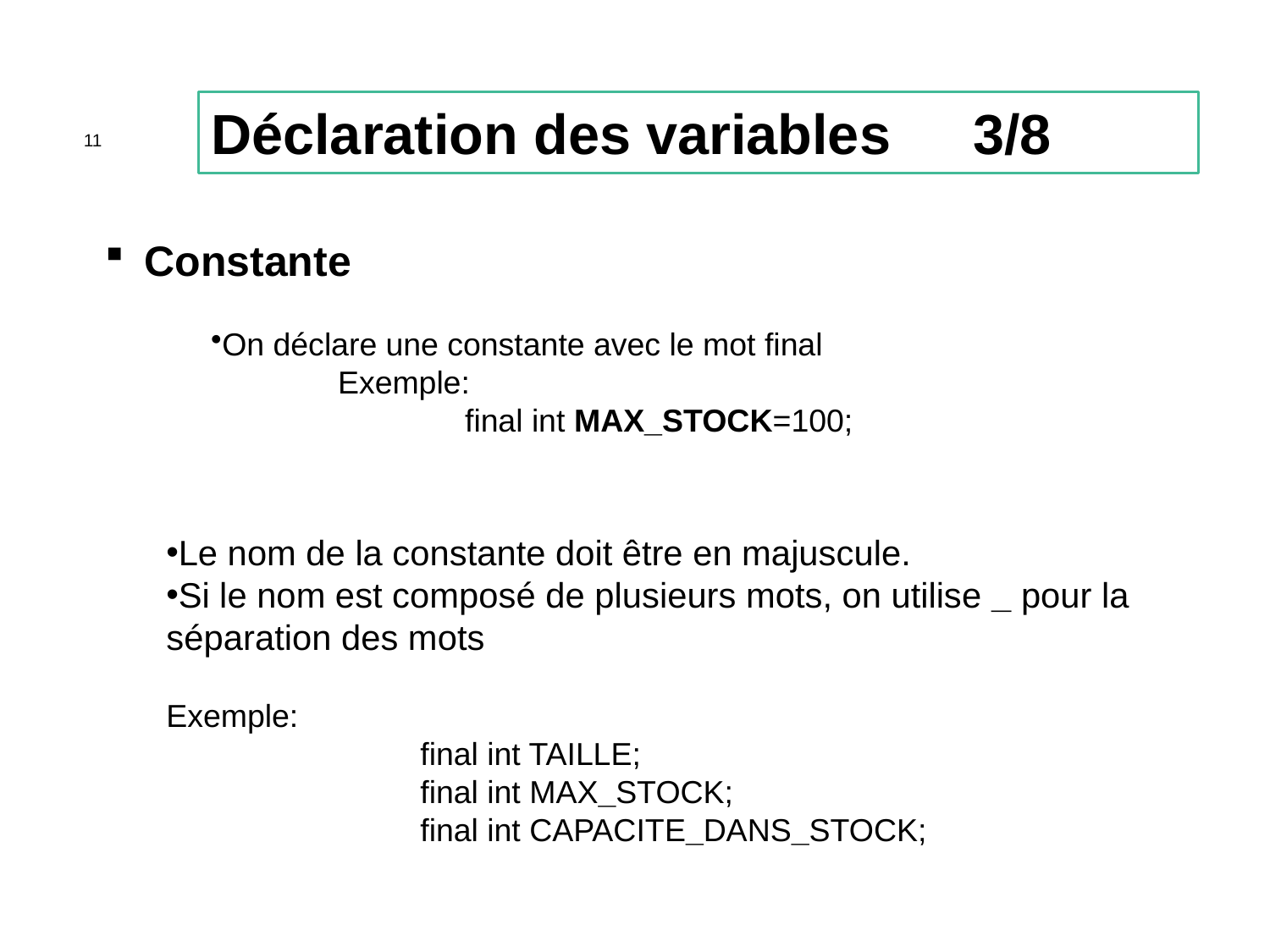

Déclaration des variables	3/8
11
Constante
On déclare une constante avec le mot final
	Exemple:
		final int MAX_STOCK=100;
Le nom de la constante doit être en majuscule.
Si le nom est composé de plusieurs mots, on utilise _ pour la séparation des mots

Exemple:
		final int TAILLE;
		final int MAX_STOCK;
		final int CAPACITE_DANS_STOCK;